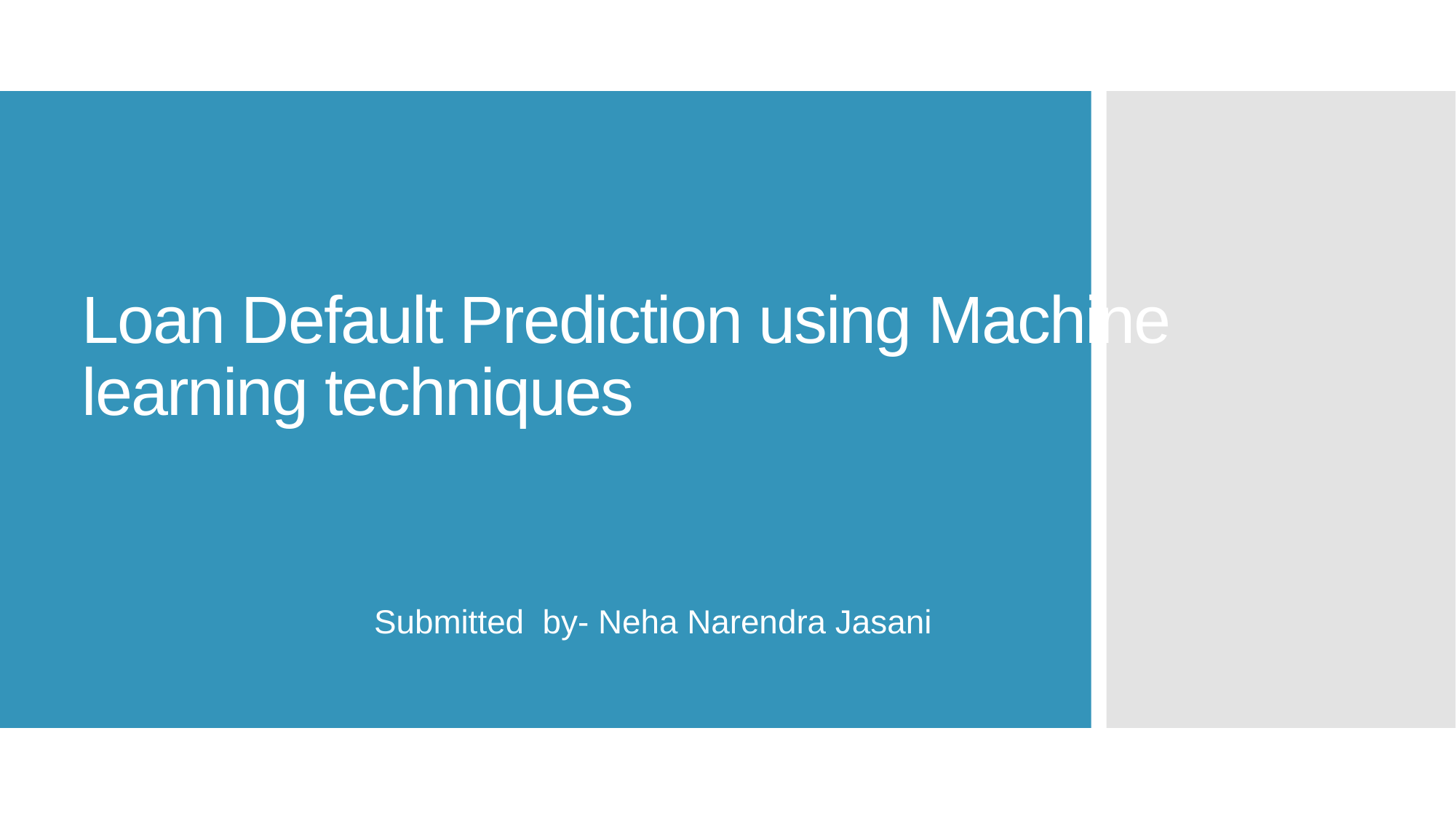

# Loan Default Prediction using Machine learning techniques
Submitted  by- Neha Narendra Jasani